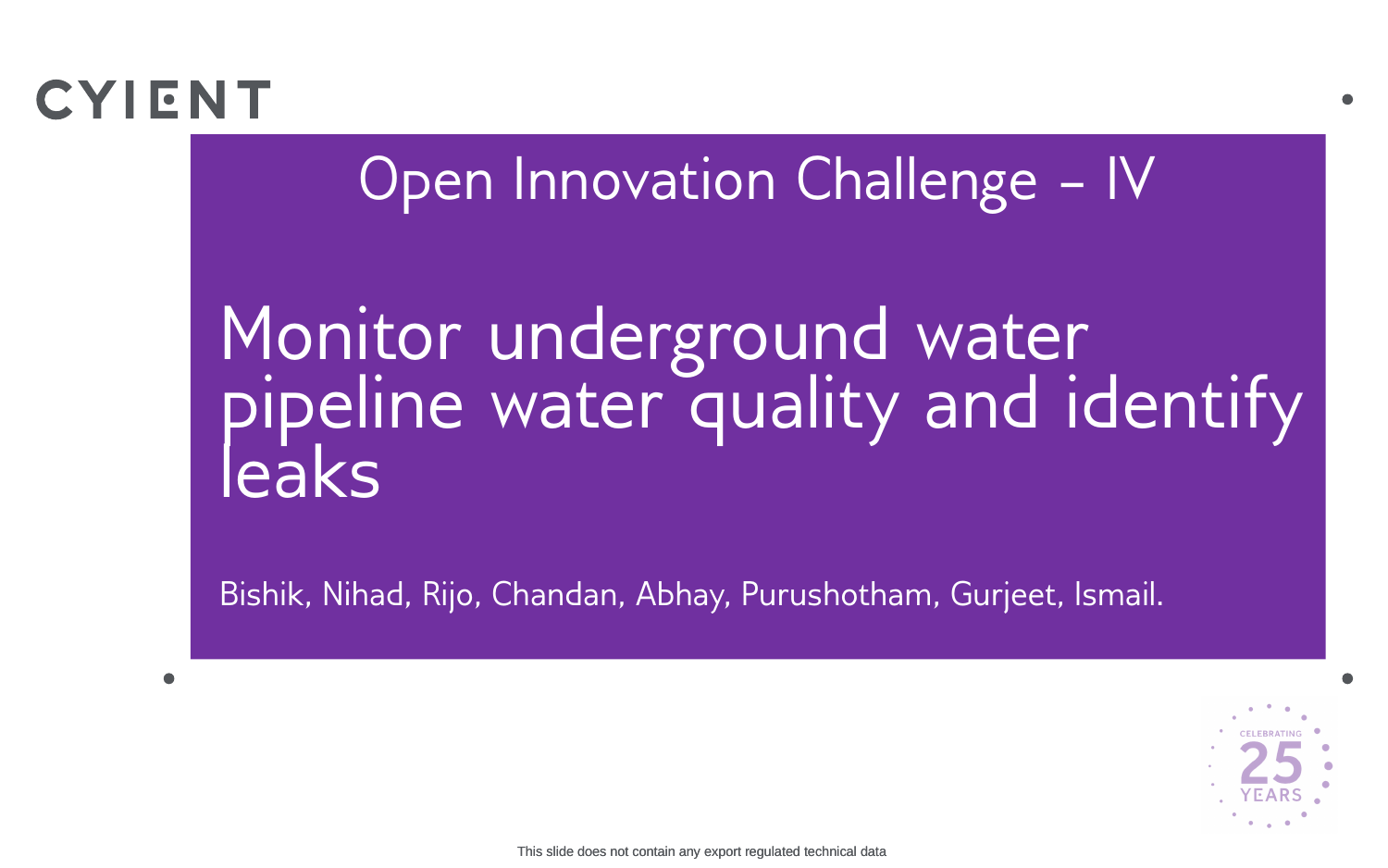

# Open Innovation Challenge – IV Monitor underground water pipeline water quality and identify leaks Bishik, Nihad, Rijo, Chandan, Abhay, Purushotham, Gurjeet, Ismail.
This slide does not contain any export regulated technical data